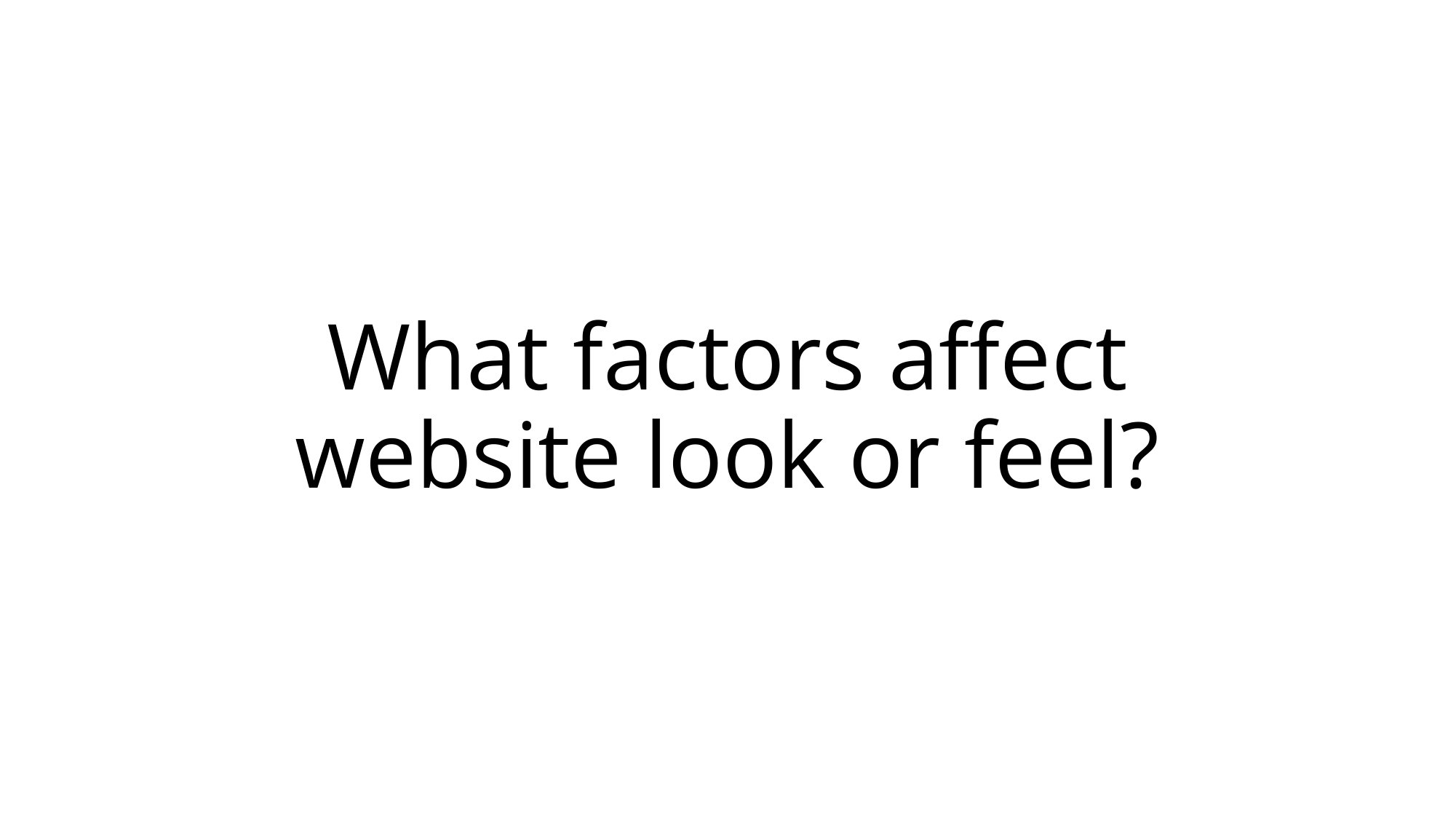

# What factors affect website look or feel?